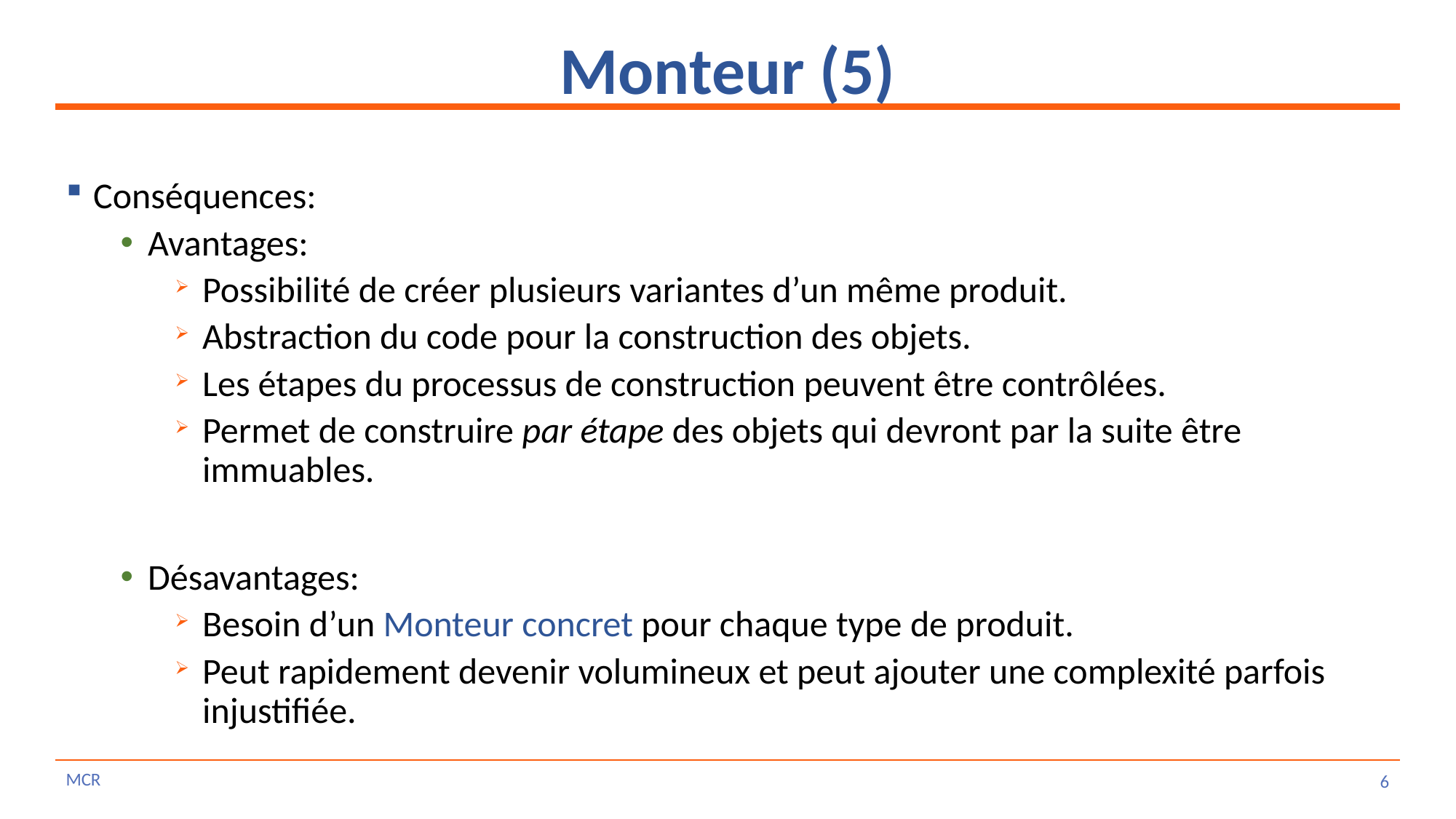

# Monteur (5)
Conséquences:
Avantages:
Possibilité de créer plusieurs variantes d’un même produit.
Abstraction du code pour la construction des objets.
Les étapes du processus de construction peuvent être contrôlées.
Permet de construire par étape des objets qui devront par la suite être immuables.

Désavantages:
Besoin d’un Monteur concret pour chaque type de produit.
Peut rapidement devenir volumineux et peut ajouter une complexité parfois injustifiée.
MCR
6